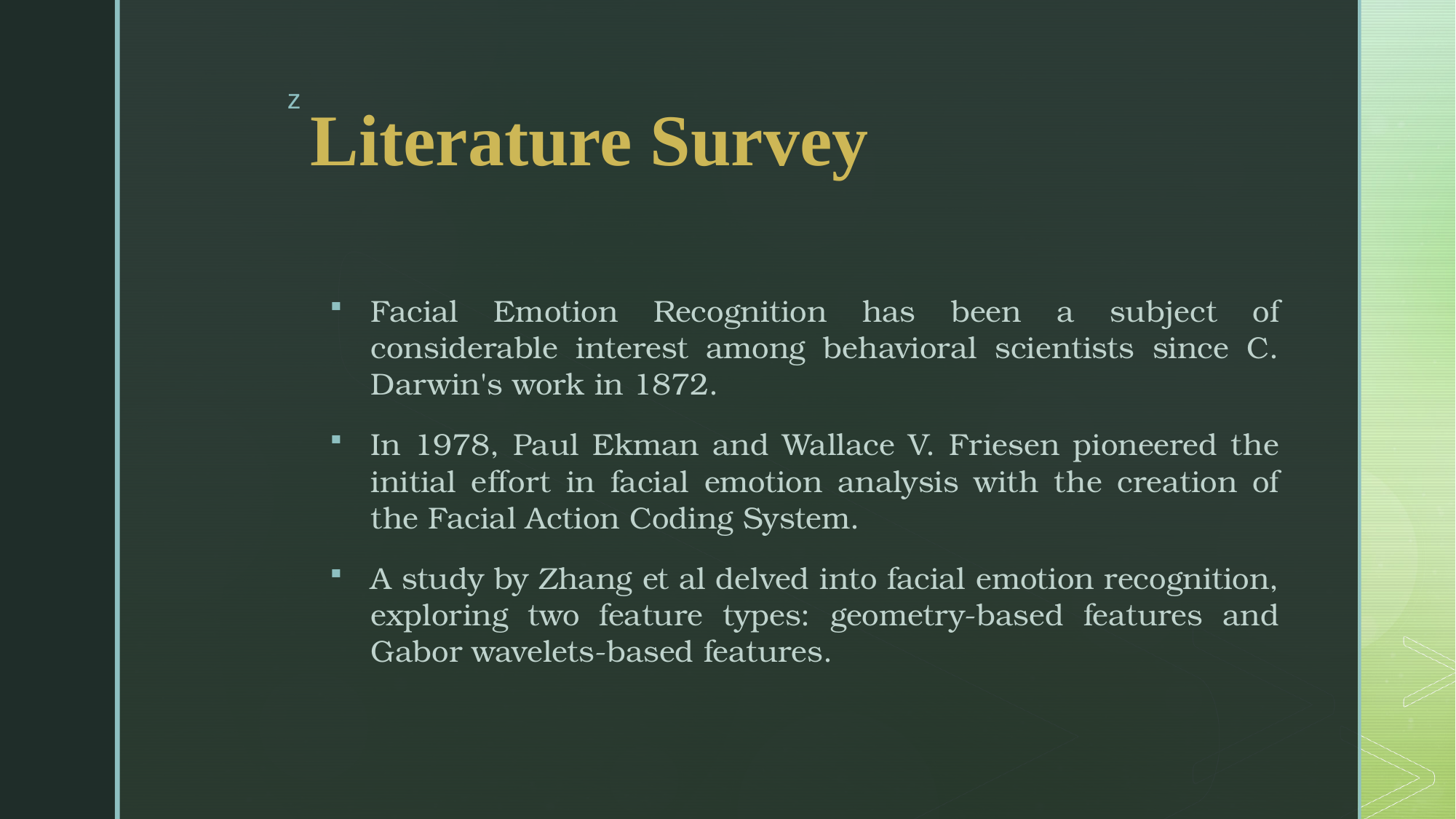

# Literature Survey
Facial Emotion Recognition has been a subject of considerable interest among behavioral scientists since C. Darwin's work in 1872.
In 1978, Paul Ekman and Wallace V. Friesen pioneered the initial effort in facial emotion analysis with the creation of the Facial Action Coding System.
A study by Zhang et al delved into facial emotion recognition, exploring two feature types: geometry-based features and Gabor wavelets-based features.